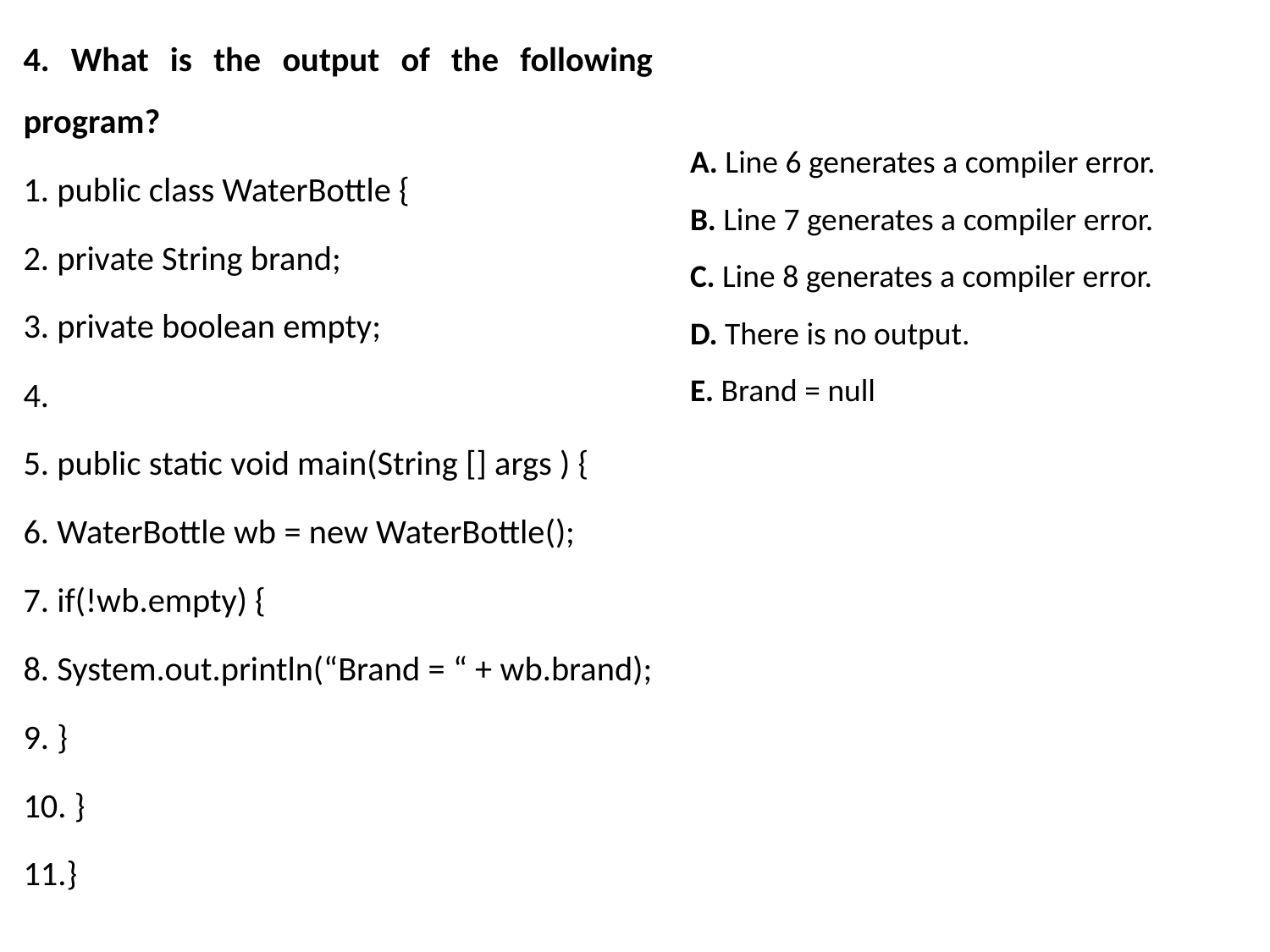

4. What is the output of the following program?
1. public class WaterBottle {
2. private String brand;
3. private boolean empty;
4.
5. public static void main(String [] args ) {
6. WaterBottle wb = new WaterBottle();
7. if(!wb.empty) {
8. System.out.println(“Brand = “ + wb.brand);
9. }
10. }
11.}

A. Line 6 generates a compiler error.
B. Line 7 generates a compiler error.
C. Line 8 generates a compiler error.
D. There is no output.
E. Brand = null